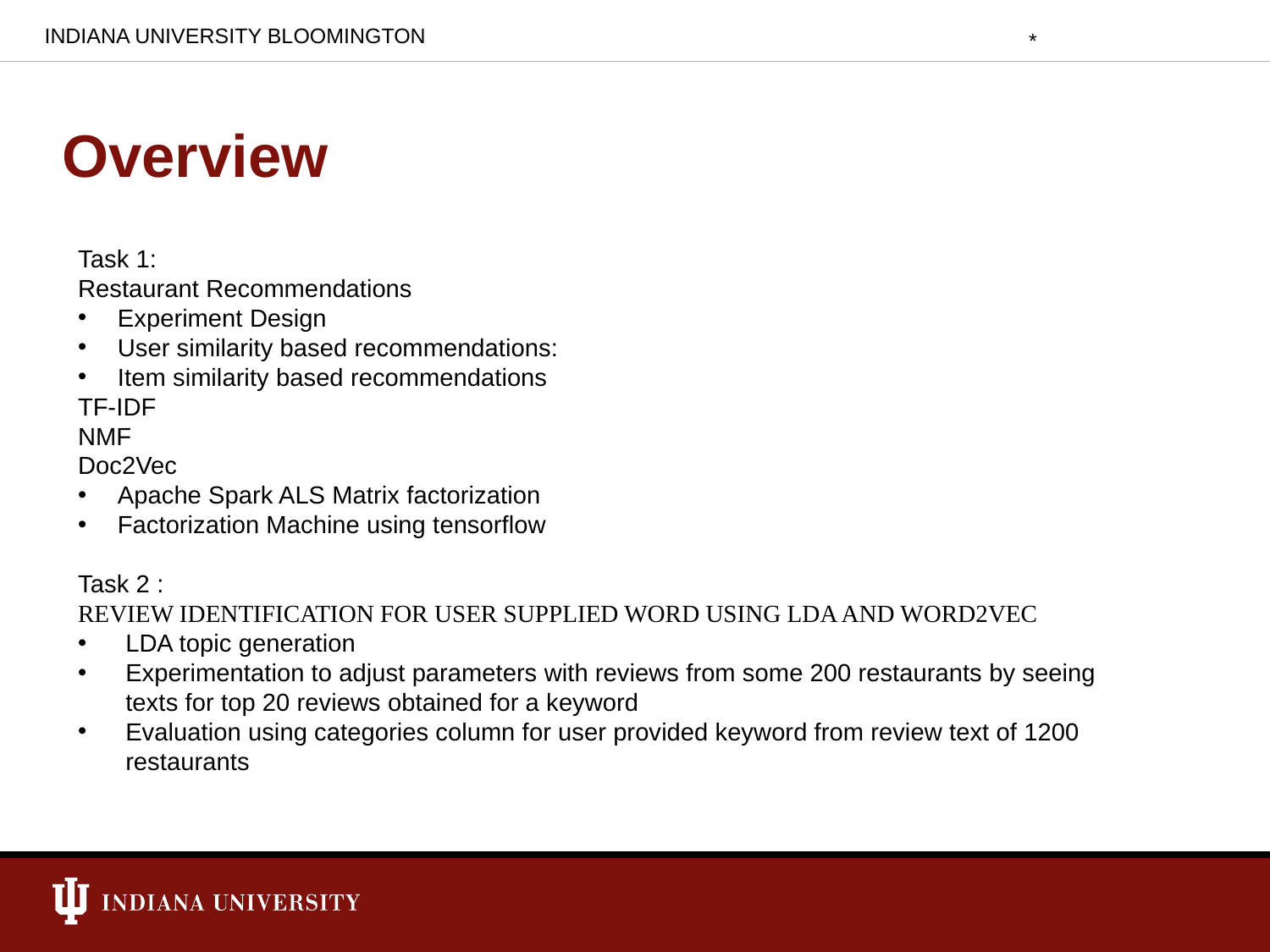

INDIANA UNIVERSITY BLOOMINGTON
*
# Overview
Task 1:
Restaurant Recommendations
Experiment Design
User similarity based recommendations:
Item similarity based recommendations
TF-IDF
NMF
Doc2Vec
Apache Spark ALS Matrix factorization
Factorization Machine using tensorflow

Task 2 :
REVIEW IDENTIFICATION FOR USER SUPPLIED WORD USING LDA AND WORD2VEC
LDA topic generation
Experimentation to adjust parameters with reviews from some 200 restaurants by seeing texts for top 20 reviews obtained for a keyword
Evaluation using categories column for user provided keyword from review text of 1200 restaurants